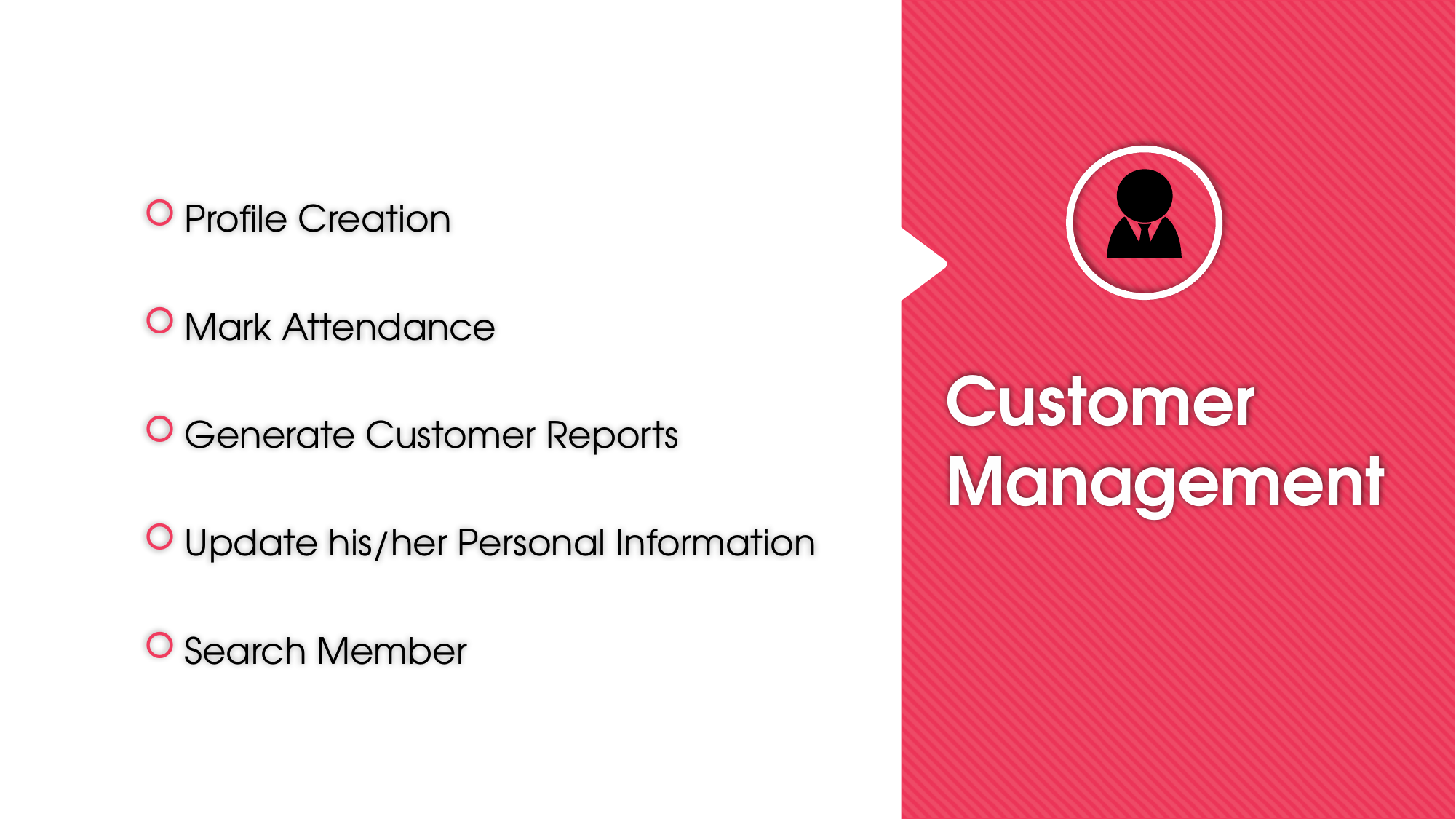

Profile Creation
Mark Attendance
Generate Customer Reports
Update his/her Personal Information
Search Member

# Customer Management